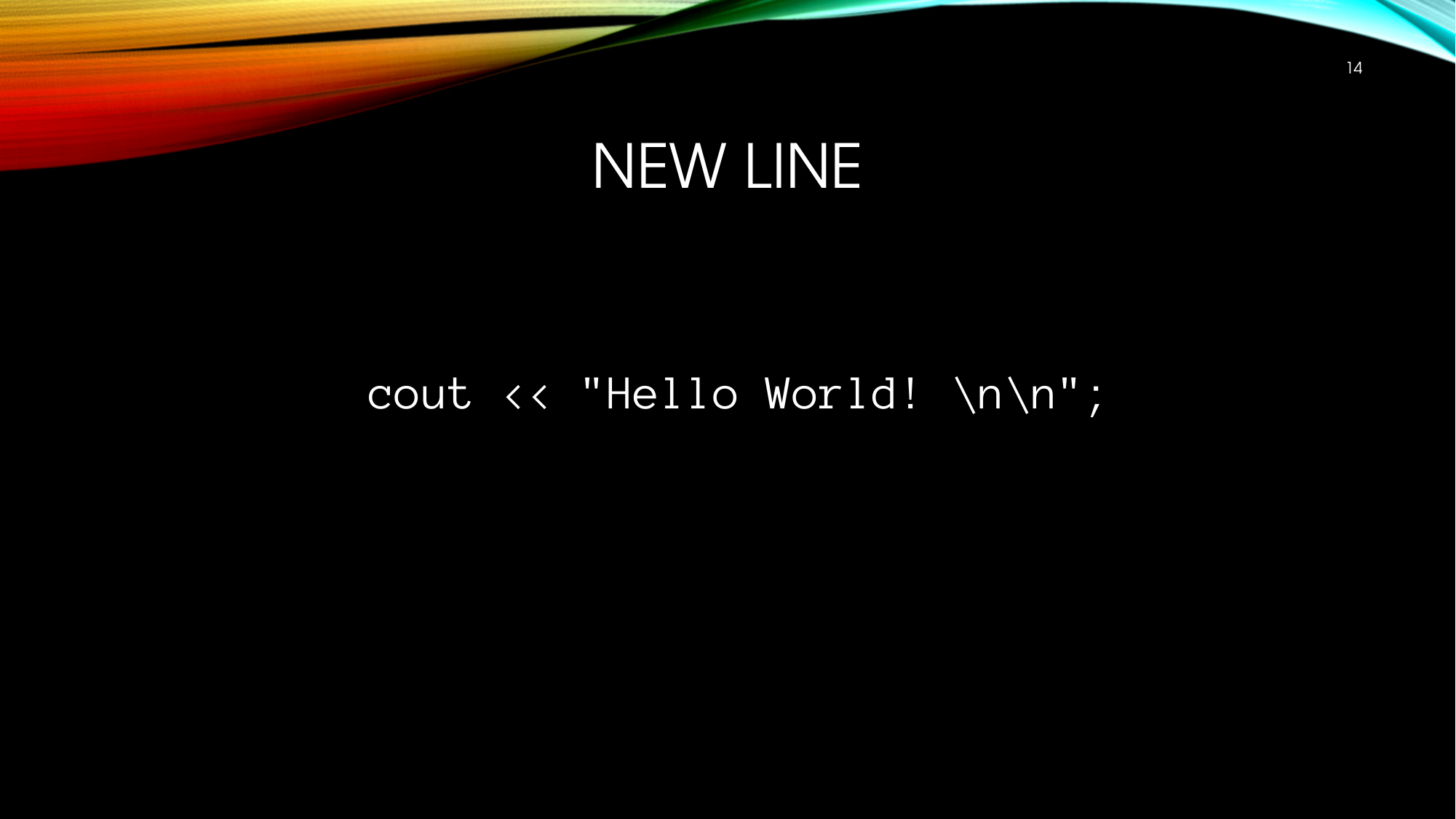

14
# NEW LINE
 cout << "Hello World! \n\n";